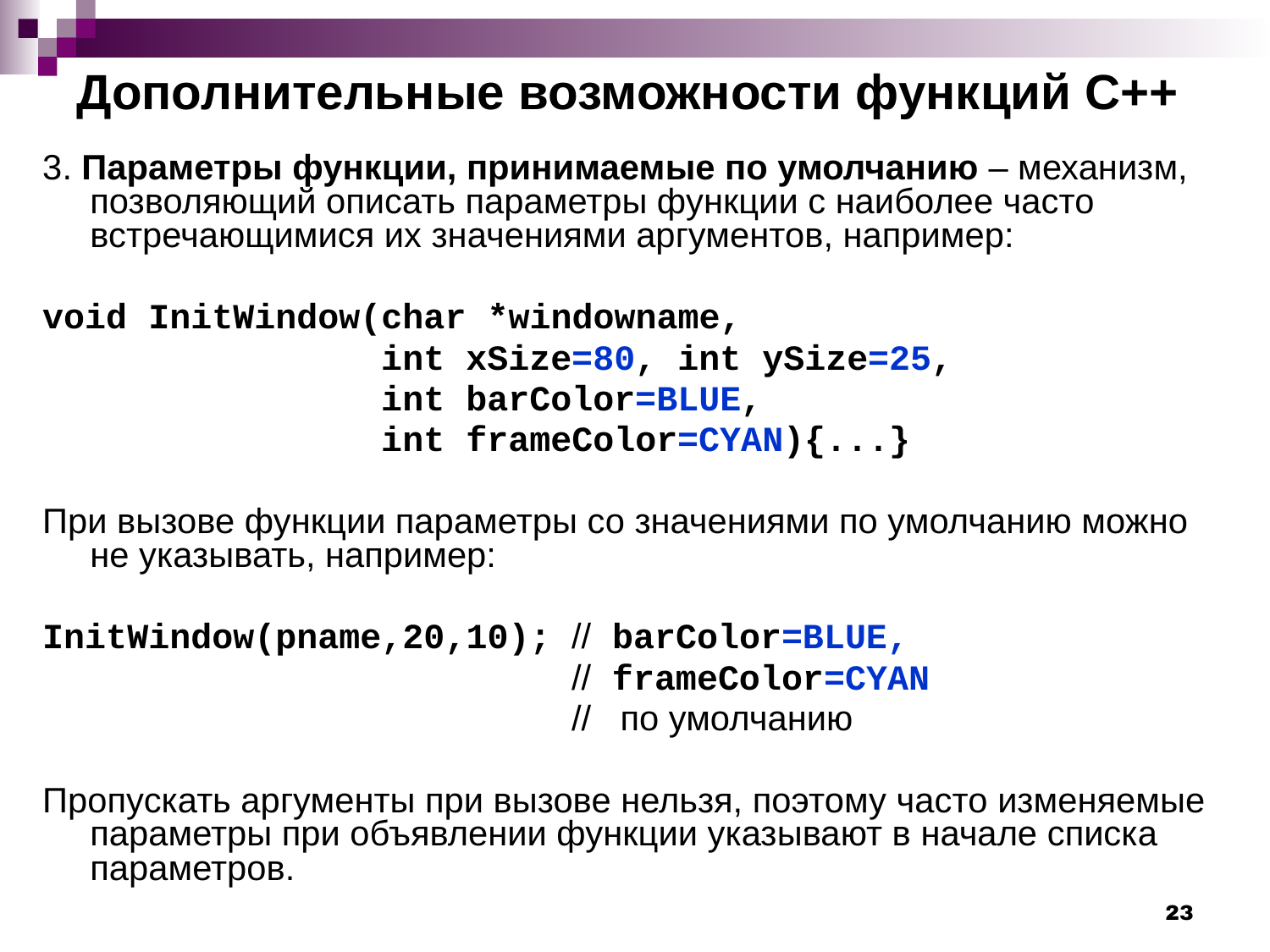

# Дополнительные возможности функций С++
3. Параметры функции, принимаемые по умолчанию – механизм, позволяющий описать параметры функции с наиболее часто встречающимися их значениями аргументов, например:

void InitWindow(char *windowname,
                int xSize=80, int ySize=25,
                int barColor=BLUE,
                int frameColor=CYAN){...}

При вызове функции параметры со значениями по умолчанию можно не указывать, например:

InitWindow(pname,20,10); // barColor=BLUE,
                         // frameColor=CYAN
                         //   по умолчанию

Пропускать аргументы при вызове нельзя, поэтому часто изменяемые параметры при объявлении функции указывают в начале списка параметров.
23